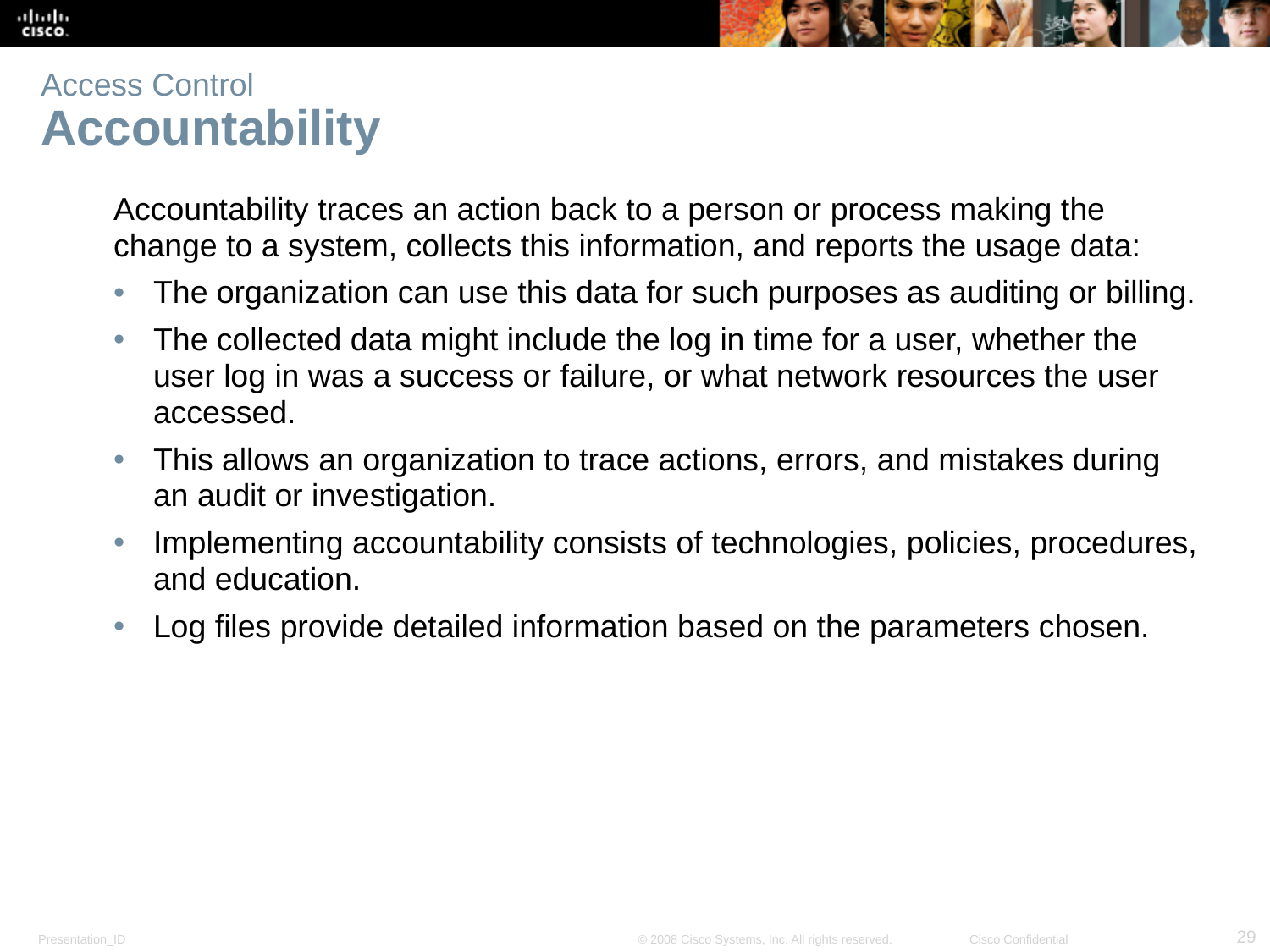

# Access Control Accountability
Accountability traces an action back to a person or process making the change to a system, collects this information, and reports the usage data:
The organization can use this data for such purposes as auditing or billing.
The collected data might include the log in time for a user, whether the user log in was a success or failure, or what network resources the user accessed.
This allows an organization to trace actions, errors, and mistakes during an audit or investigation.
Implementing accountability consists of technologies, policies, procedures, and education.
Log files provide detailed information based on the parameters chosen.